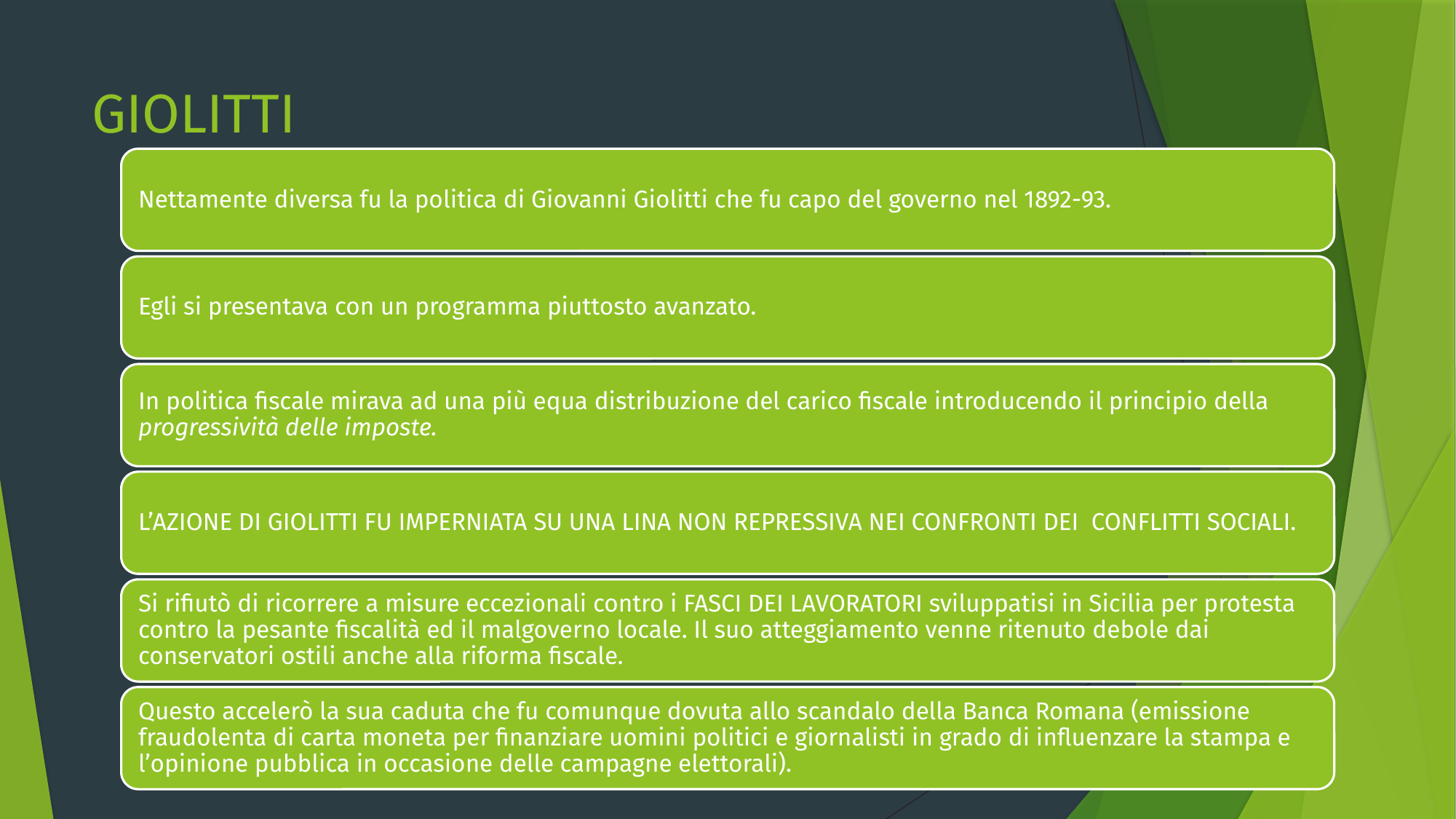

# GIOLITTI
Nettamente diversa fu la politica di Giovanni Giolitti che fu capo del governo nel 1892-93.
Egli si presentava con un programma piuttosto avanzato.
In politica fiscale mirava ad una più equa distribuzione del carico fiscale introducendo il principio della progressività delle imposte.
L’AZIONE DI GIOLITTI FU IMPERNIATA SU UNA LINA NON REPRESSIVA NEI CONFRONTI DEI  CONFLITTI SOCIALI.
Si rifiutò di ricorrere a misure eccezionali contro i FASCI DEI LAVORATORI sviluppatisi in Sicilia per protesta contro la pesante fiscalità ed il malgoverno locale. Il suo atteggiamento venne ritenuto debole dai conservatori ostili anche alla riforma fiscale.
Questo accelerò la sua caduta che fu comunque dovuta allo scandalo della Banca Romana (emissione fraudolenta di carta moneta per finanziare uomini politici e giornalisti in grado di influenzare la stampa e l’opinione pubblica in occasione delle campagne elettorali).